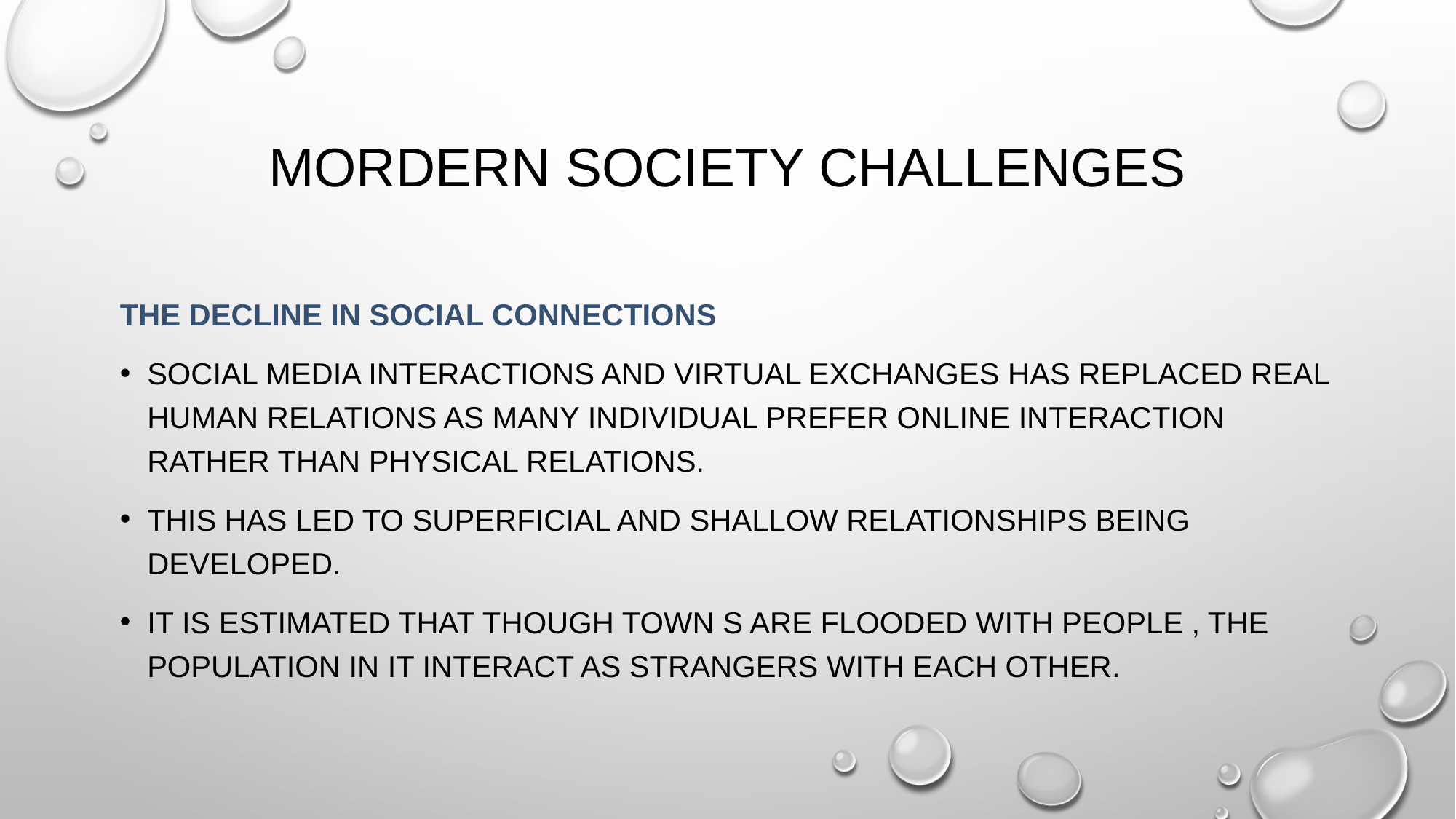

# MORDERN Society challenges
The decline in social connections
Social media interactions and virtual exchanges has replaced real human relations as many individual prefer online interaction rather than physical relations.
This has led to superficial and shallow relationships being developed.
It is estimated that though town s are flooded with people , the population in it interact as strangers with each other.